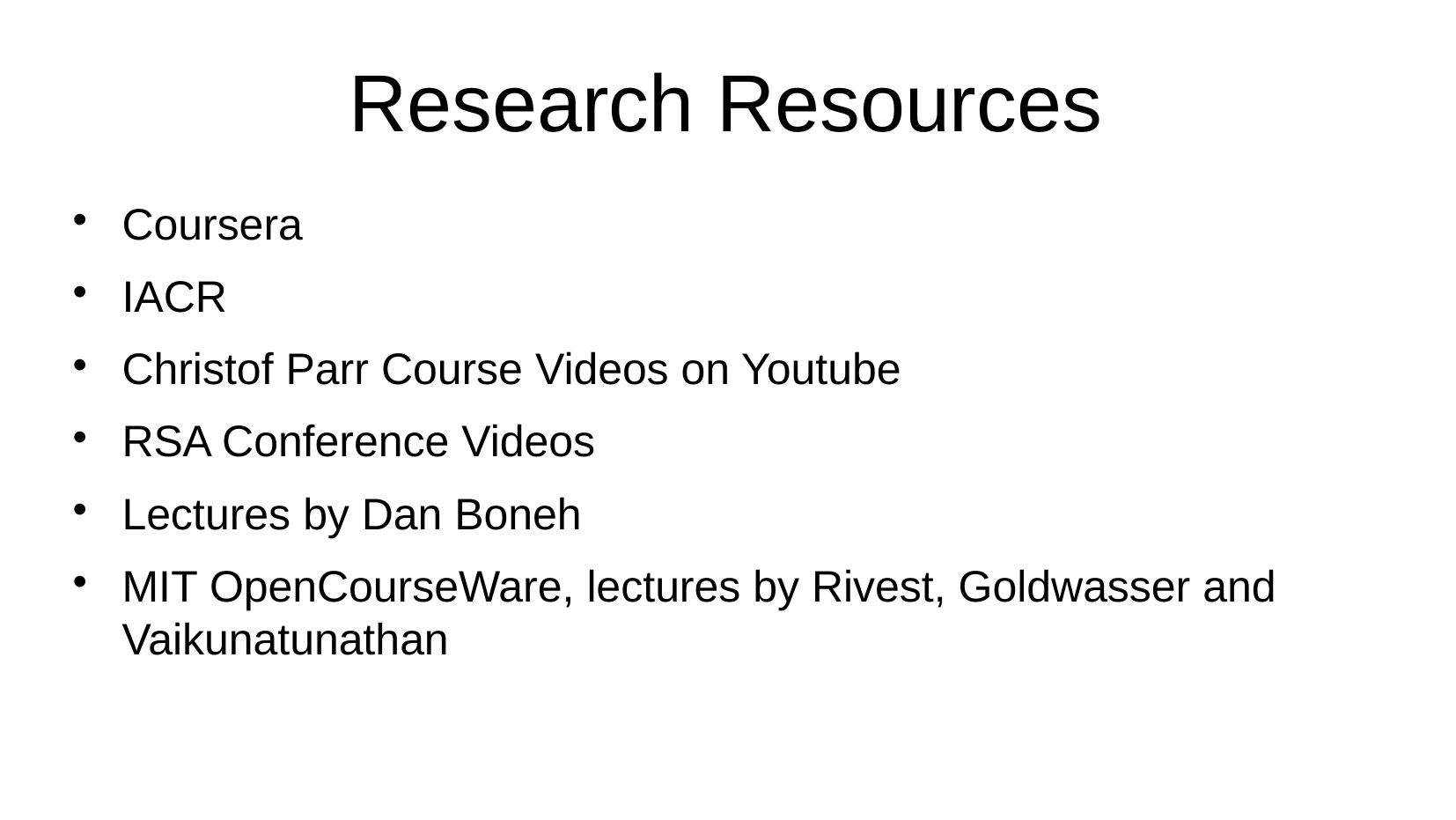

Research Resources
Coursera
IACR
Christof Parr Course Videos on Youtube
RSA Conference Videos
Lectures by Dan Boneh
MIT OpenCourseWare, lectures by Rivest, Goldwasser and Vaikunatunathan